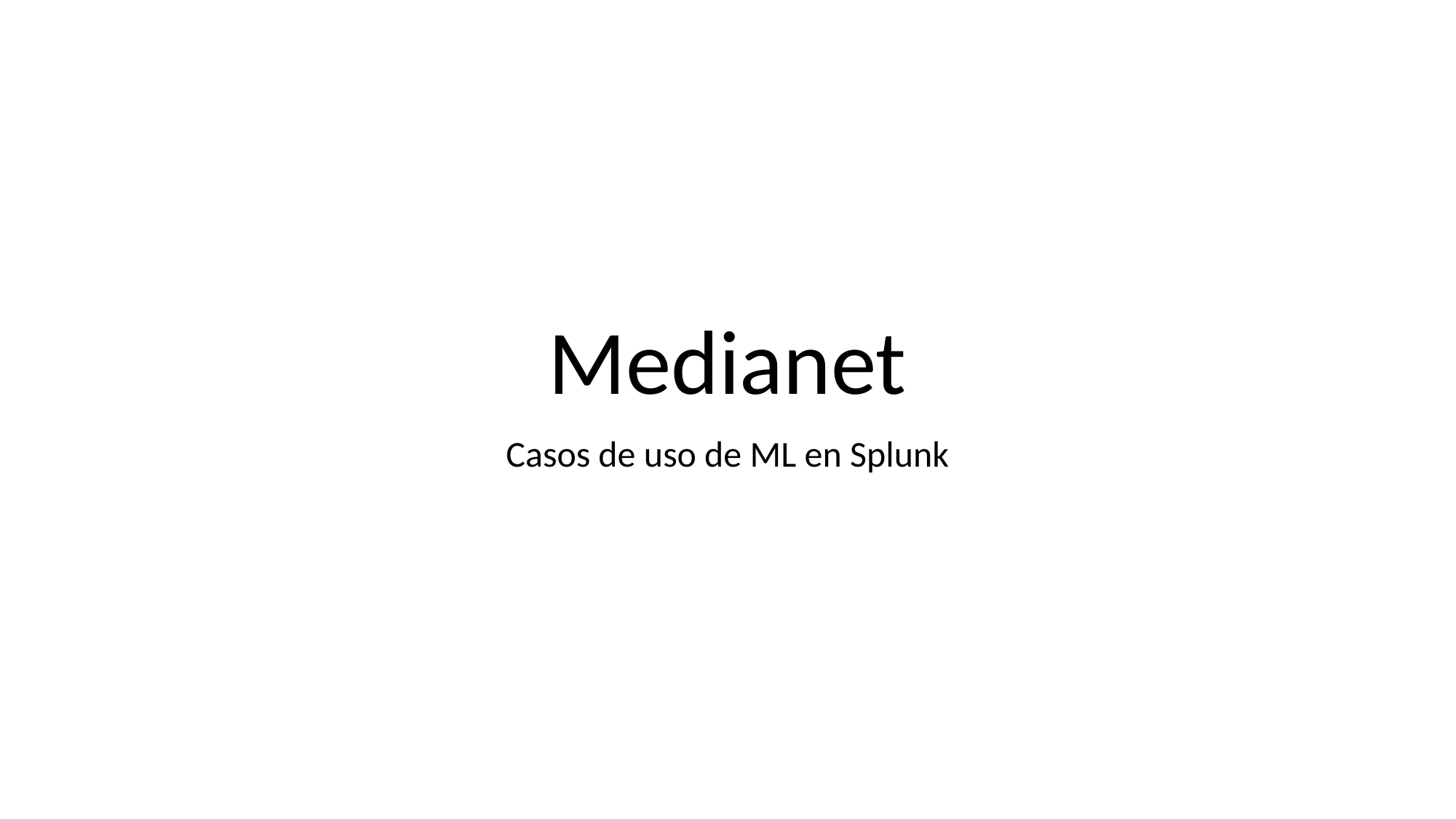

# Medianet
Casos de uso de ML en Splunk